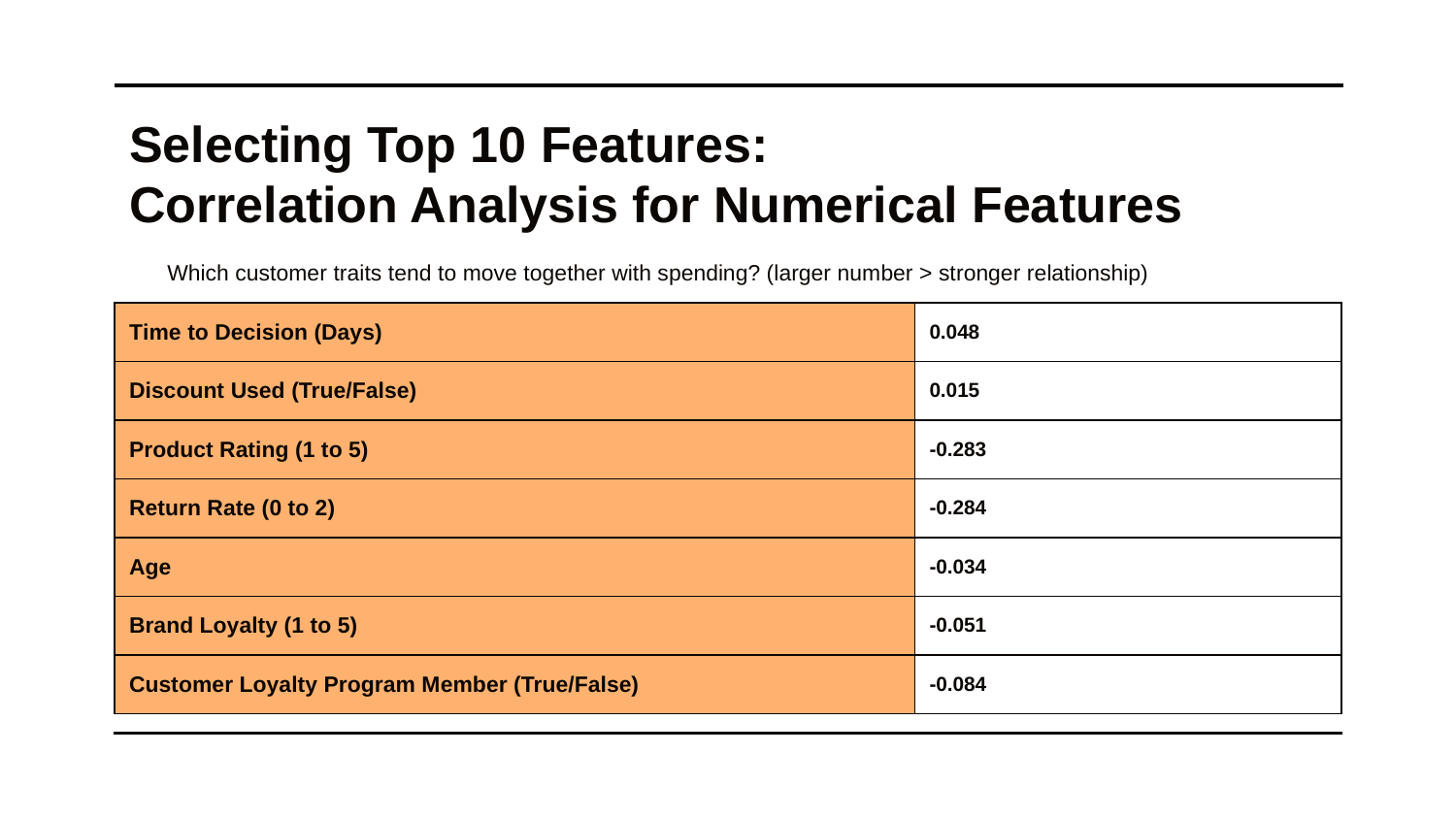

# Selecting Top 10 Features: Correlation Analysis for Numerical Features
Which customer traits tend to move together with spending? (larger number > stronger relationship)
| Time to Decision (Days) | 0.048 |
| --- | --- |
| Discount Used (True/False) | 0.015 |
| Product Rating (1 to 5) | -0.283 |
| Return Rate (0 to 2) | -0.284 |
| Age | -0.034 |
| Brand Loyalty (1 to 5) | -0.051 |
| Customer Loyalty Program Member (True/False) | -0.084 |